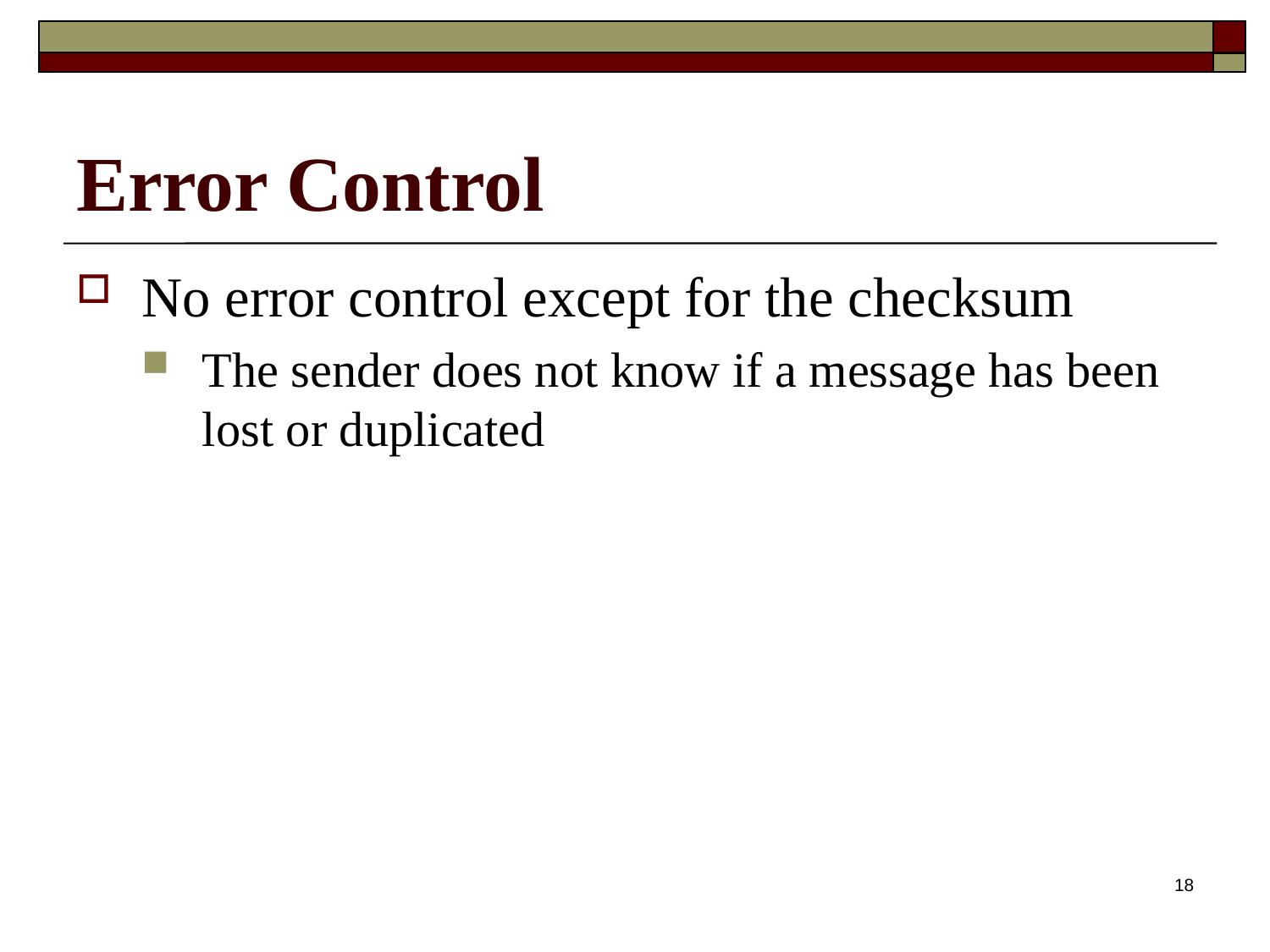

# Error Control
No error control except for the checksum
The sender does not know if a message has been lost or duplicated

18